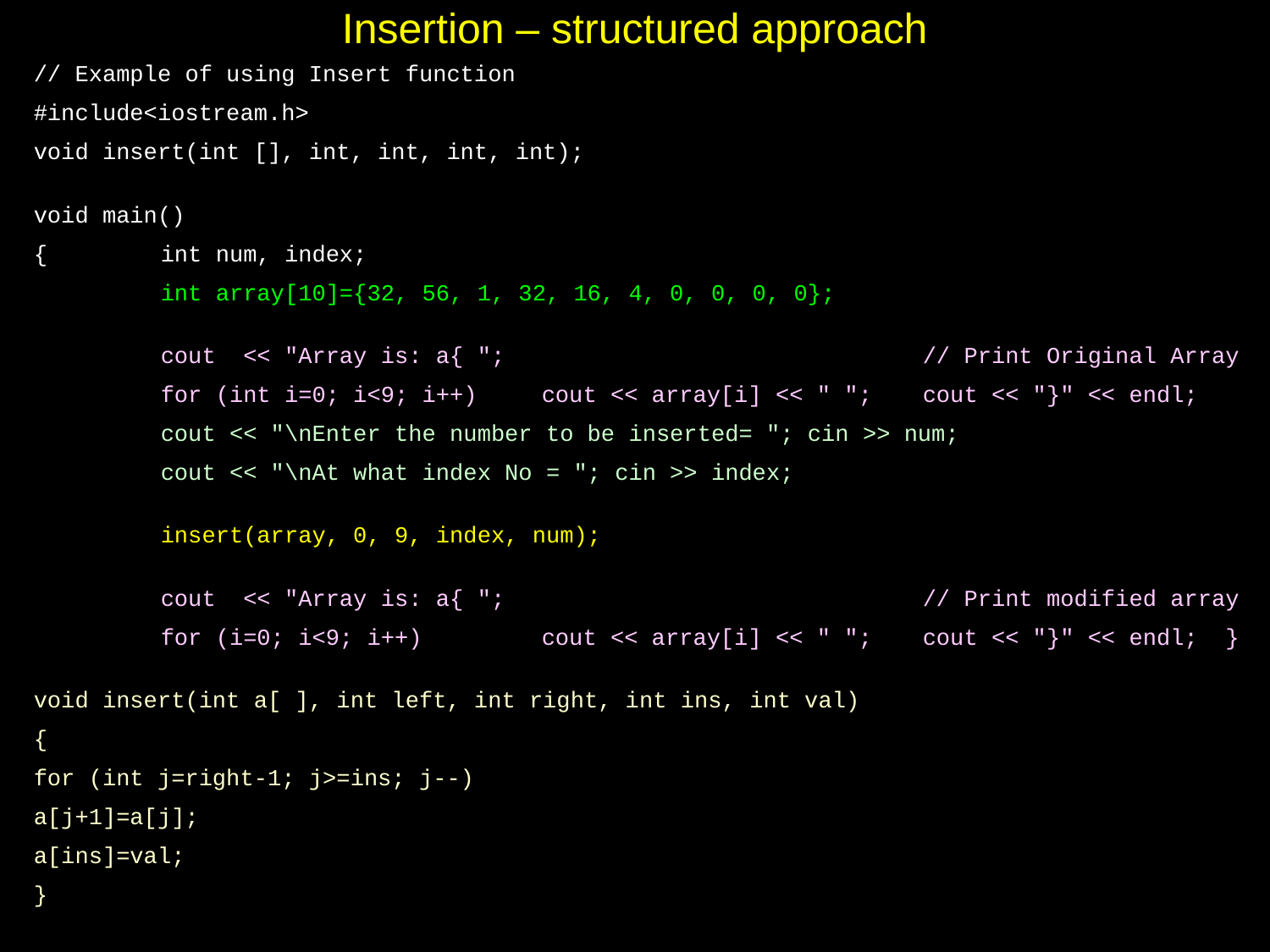

# Insertion – structured approach
// Example of using Insert function
#include<iostream.h>
void insert(int [], int, int, int, int);

void main()
{	int num, index;
	int array[10]={32, 56, 1, 32, 16, 4, 0, 0, 0, 0};

	cout  << "Array is: a{ ";     			// Print Original Array
	for (int i=0; i<9; i++) 	cout << array[i] << " "; 	cout << "}" << endl;
	cout << "\nEnter the number to be inserted= "; cin >> num;
	cout << "\nAt what index No = "; cin >> index;

	insert(array, 0, 9, index, num);

	cout  << "Array is: a{ ";      			// Print modified array
	for (i=0; i<9; i++)	cout << array[i] << " "; 	cout << "}" << endl;  }

void insert(int a[ ], int left, int right, int ins, int val)
{
for (int j=right-1; j>=ins; j--)
a[j+1]=a[j];
a[ins]=val;
}